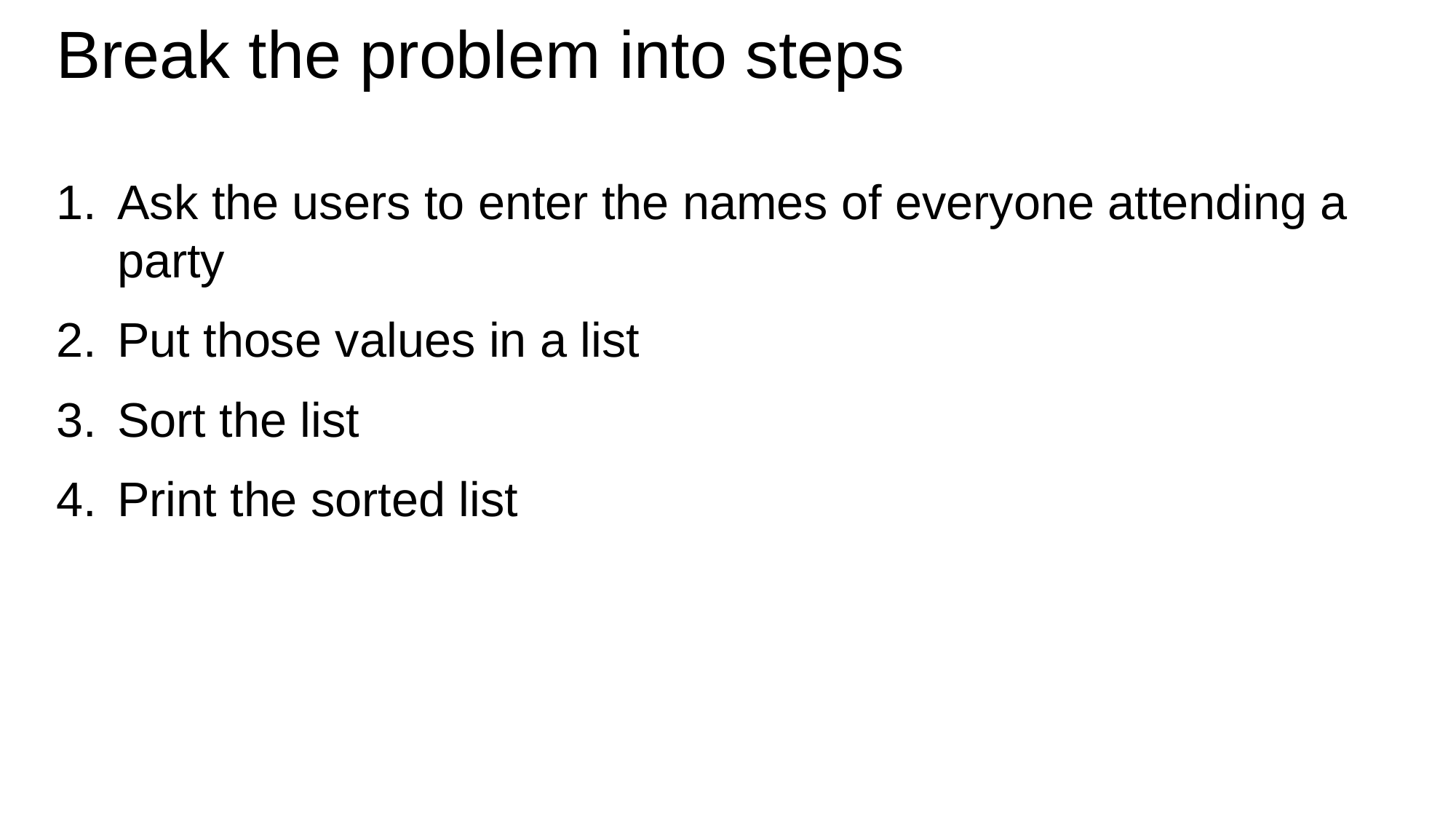

Break the problem into steps
Ask the users to enter the names of everyone attending a party
Put those values in a list
Sort the list
Print the sorted list